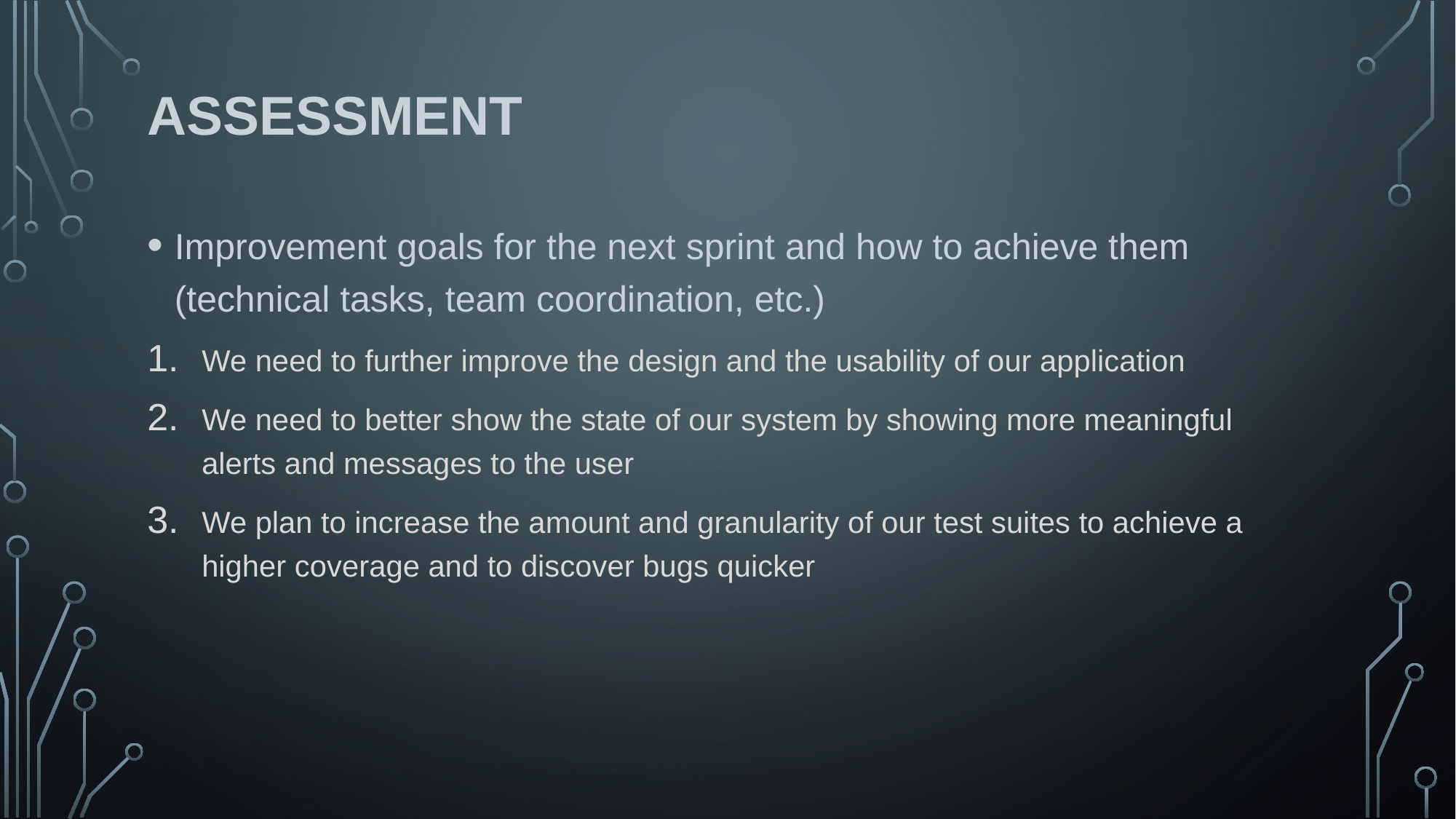

# Assessment
Improvement goals for the next sprint and how to achieve them (technical tasks, team coordination, etc.)
We need to further improve the design and the usability of our application
We need to better show the state of our system by showing more meaningful alerts and messages to the user
We plan to increase the amount and granularity of our test suites to achieve a higher coverage and to discover bugs quicker